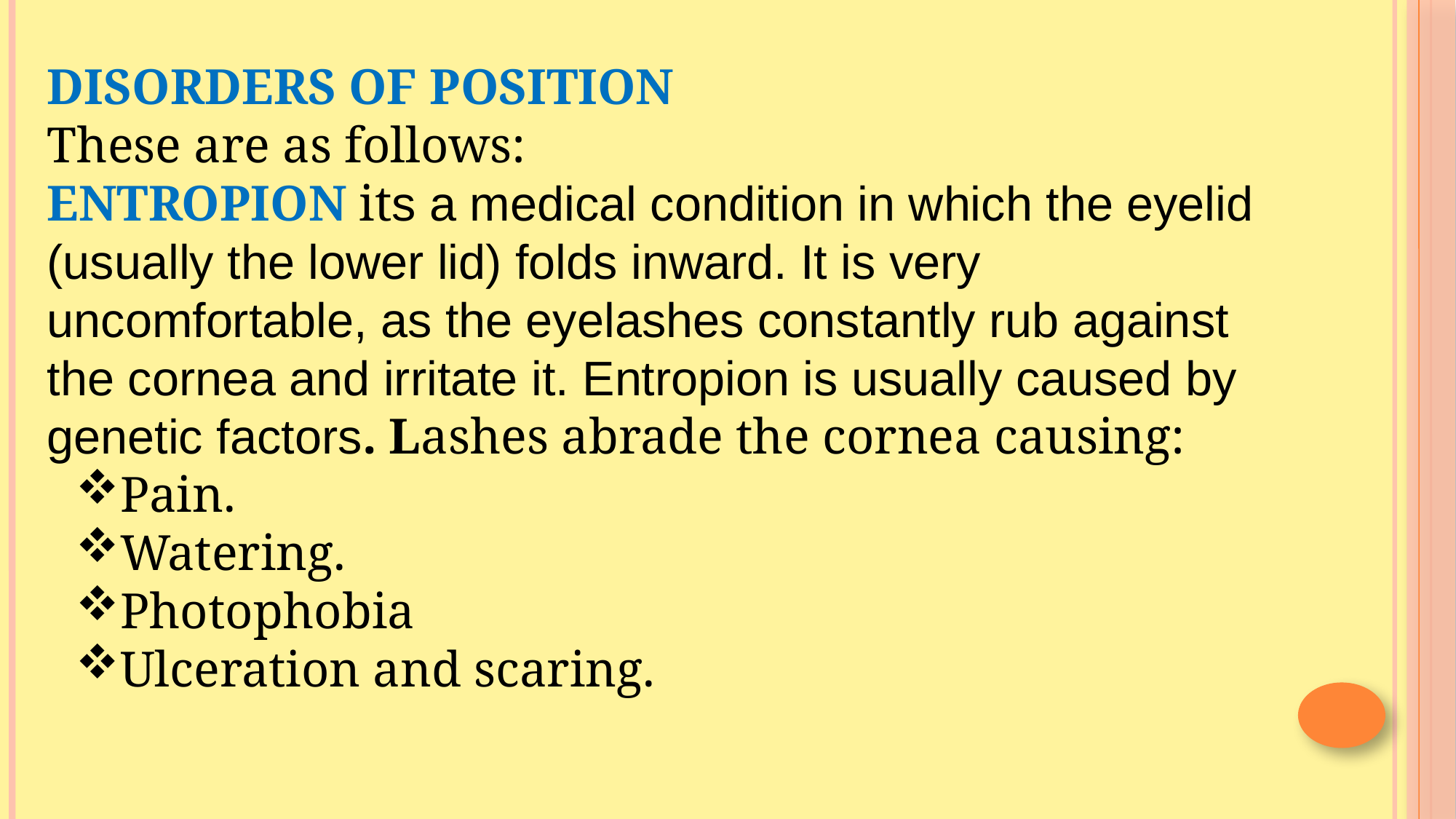

DISORDERS OF POSITION
These are as follows:
ENTROPION its a medical condition in which the eyelid (usually the lower lid) folds inward. It is very uncomfortable, as the eyelashes constantly rub against the cornea and irritate it. Entropion is usually caused by genetic factors. Lashes abrade the cornea causing:
Pain.
Watering.
Photophobia
Ulceration and scaring.